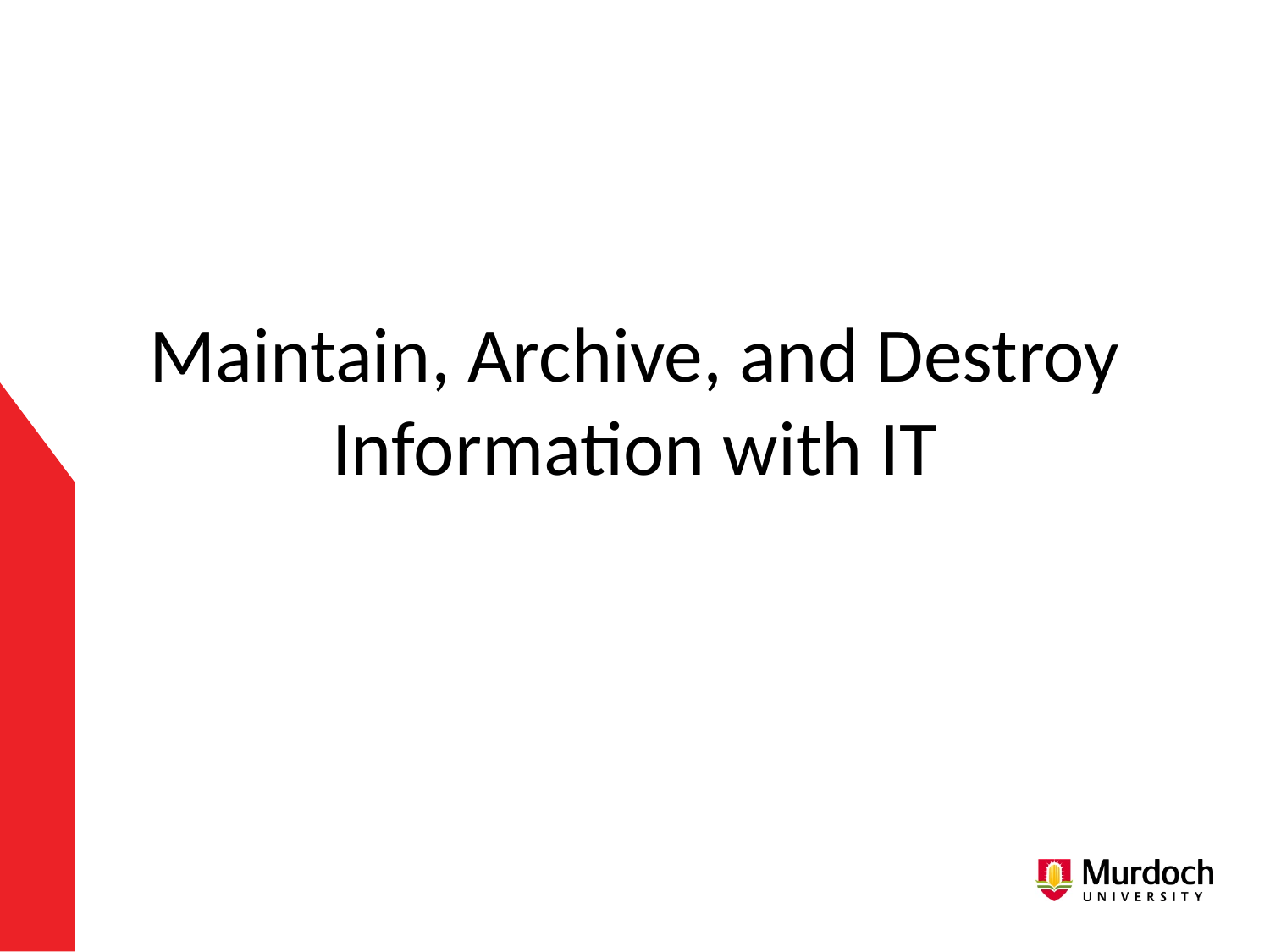

# Maintain, Archive, and Destroy Information with IT